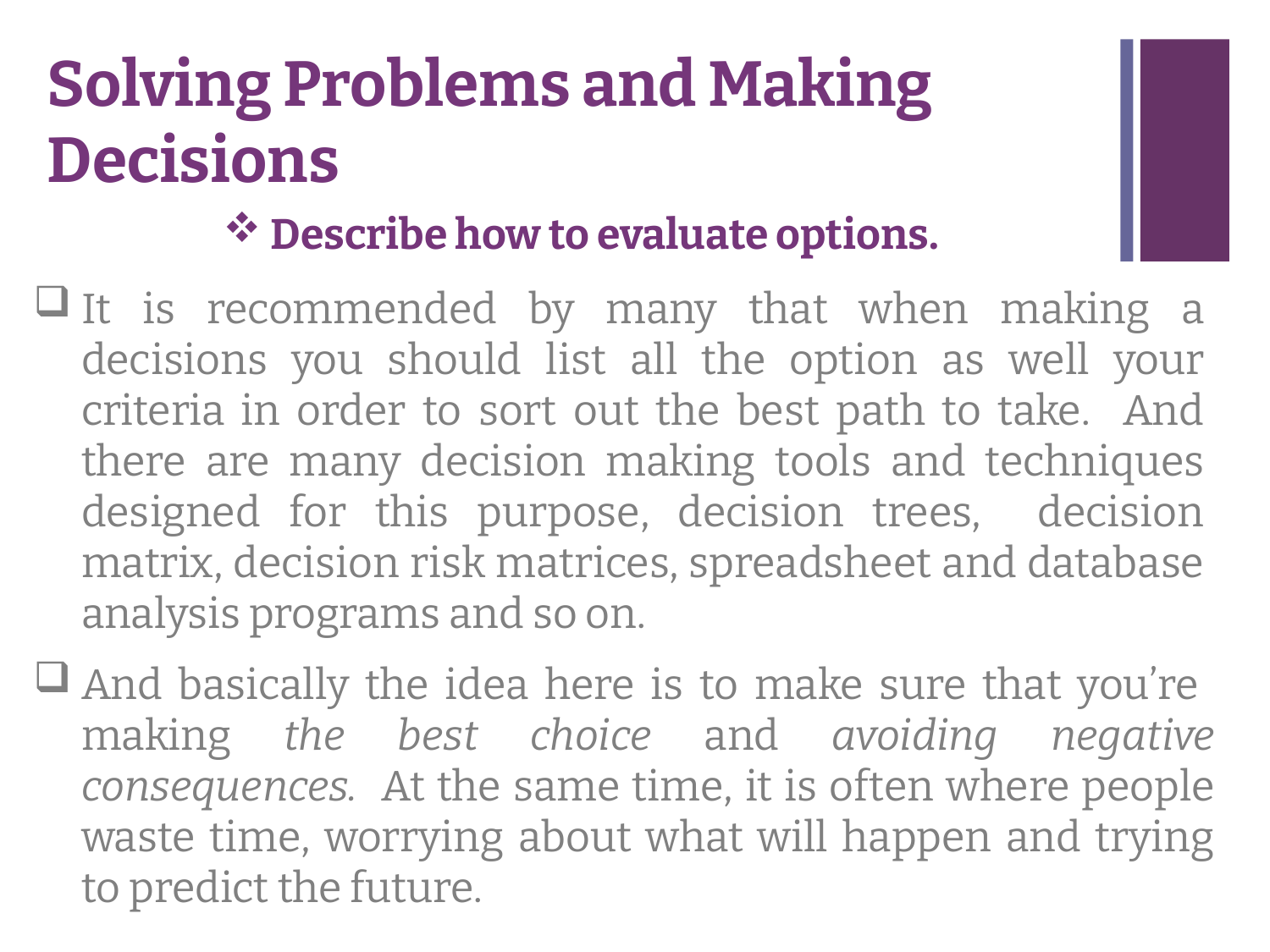

Solving Problems and Making Decisions

Describe how to evaluate options.
It is recommended by many that when making a decisions you should list all the option as well your criteria in order to sort out the best path to take.  And there are many decision making tools and techniques designed for this purpose, decision trees,  decision matrix, decision risk matrices, spreadsheet and database analysis programs and so on.

And basically the idea here is to make sure that you’re  making the best choice and avoiding negative consequences.  At the same time, it is often where people waste time, worrying about what will happen and trying to predict the future.